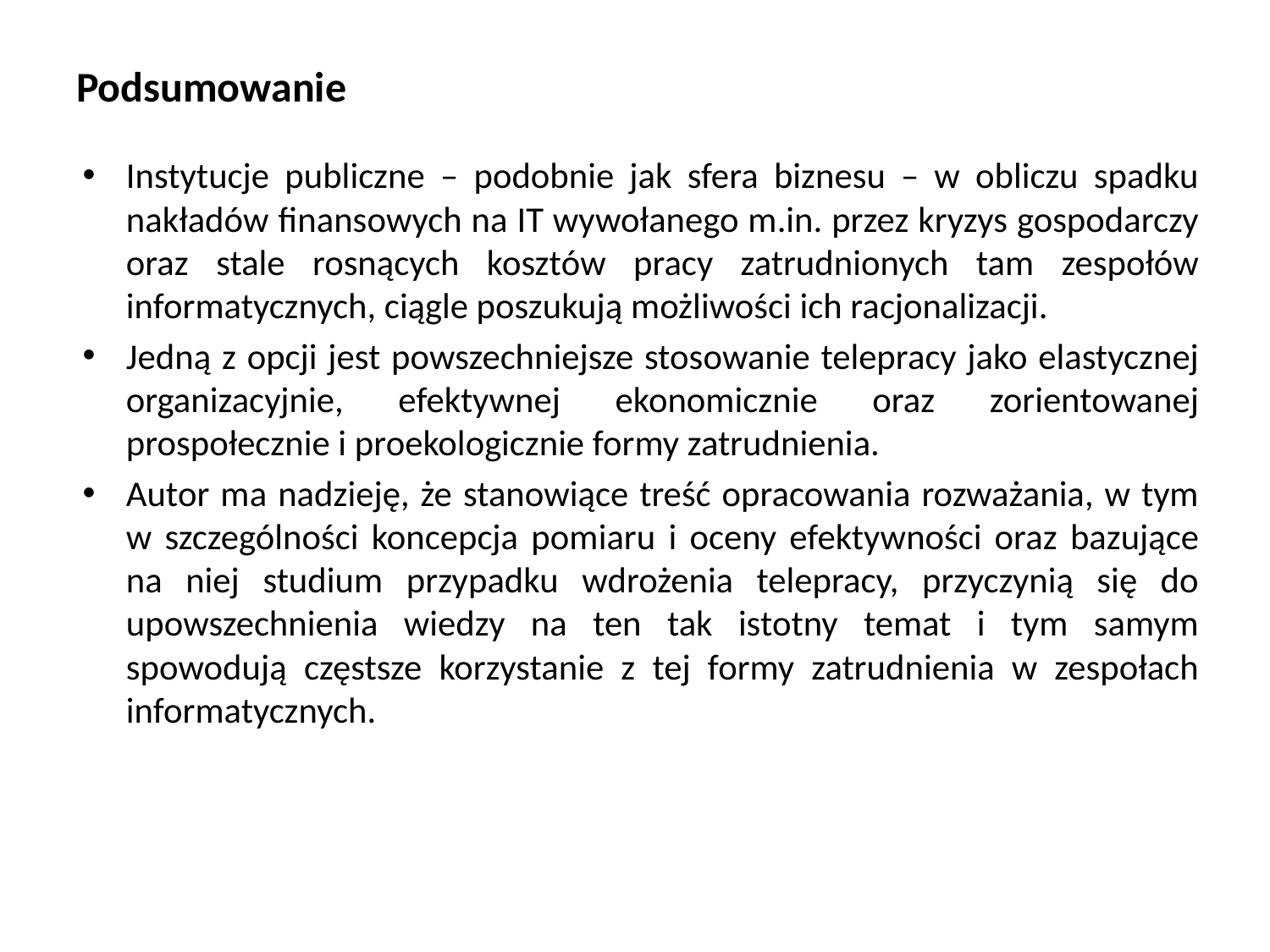

# Podsumowanie
Instytucje publiczne – podobnie jak sfera biznesu – w obliczu spadku nakładów finansowych na IT wywołanego m.in. przez kryzys gospodarczy oraz stale rosnących kosztów pracy zatrudnionych tam zespołów informatycznych, ciągle poszukują możliwości ich racjonalizacji.
Jedną z opcji jest powszechniejsze stosowanie telepracy jako elastycznej organizacyjnie, efektywnej ekonomicznie oraz zorientowanej prospołecznie i proekologicznie formy zatrudnienia.
Autor ma nadzieję, że stanowiące treść opracowania rozważania, w tym w szczególności koncepcja pomiaru i oceny efektywności oraz bazujące na niej studium przypadku wdrożenia telepracy, przyczynią się do upowszechnienia wiedzy na ten tak istotny temat i tym samym spowodują częstsze korzystanie z tej formy zatrudnienia w zespołach informatycznych.